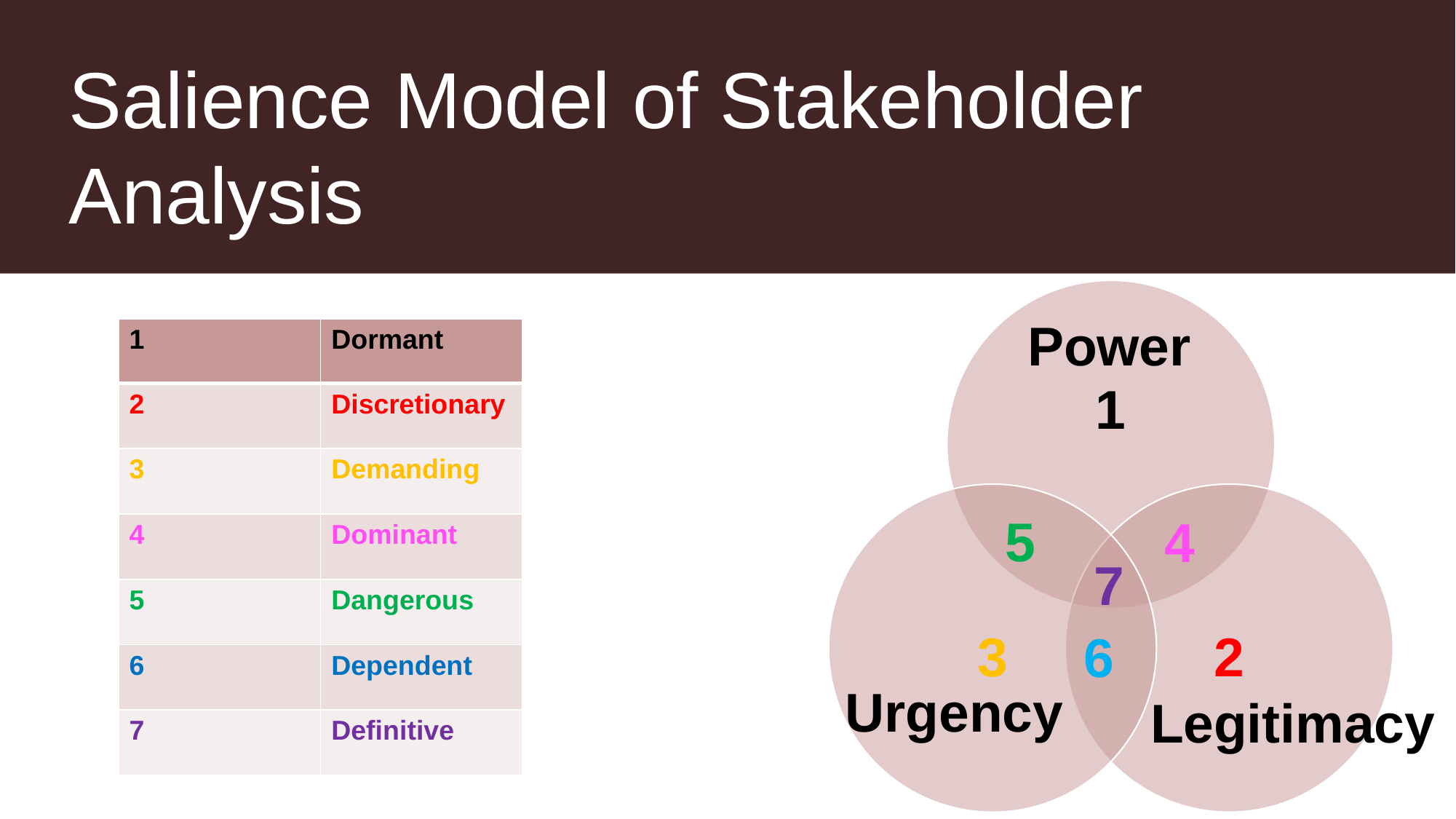

# Salience Model of Stakeholder Analysis
1
2
3
Power
| 1 | Dormant |
| --- | --- |
| 2 | Discretionary |
| 3 | Demanding |
| 4 | Dominant |
| 5 | Dangerous |
| 6 | Dependent |
| 7 | Definitive |

5
4
7
6
Urgency
Legitimacy